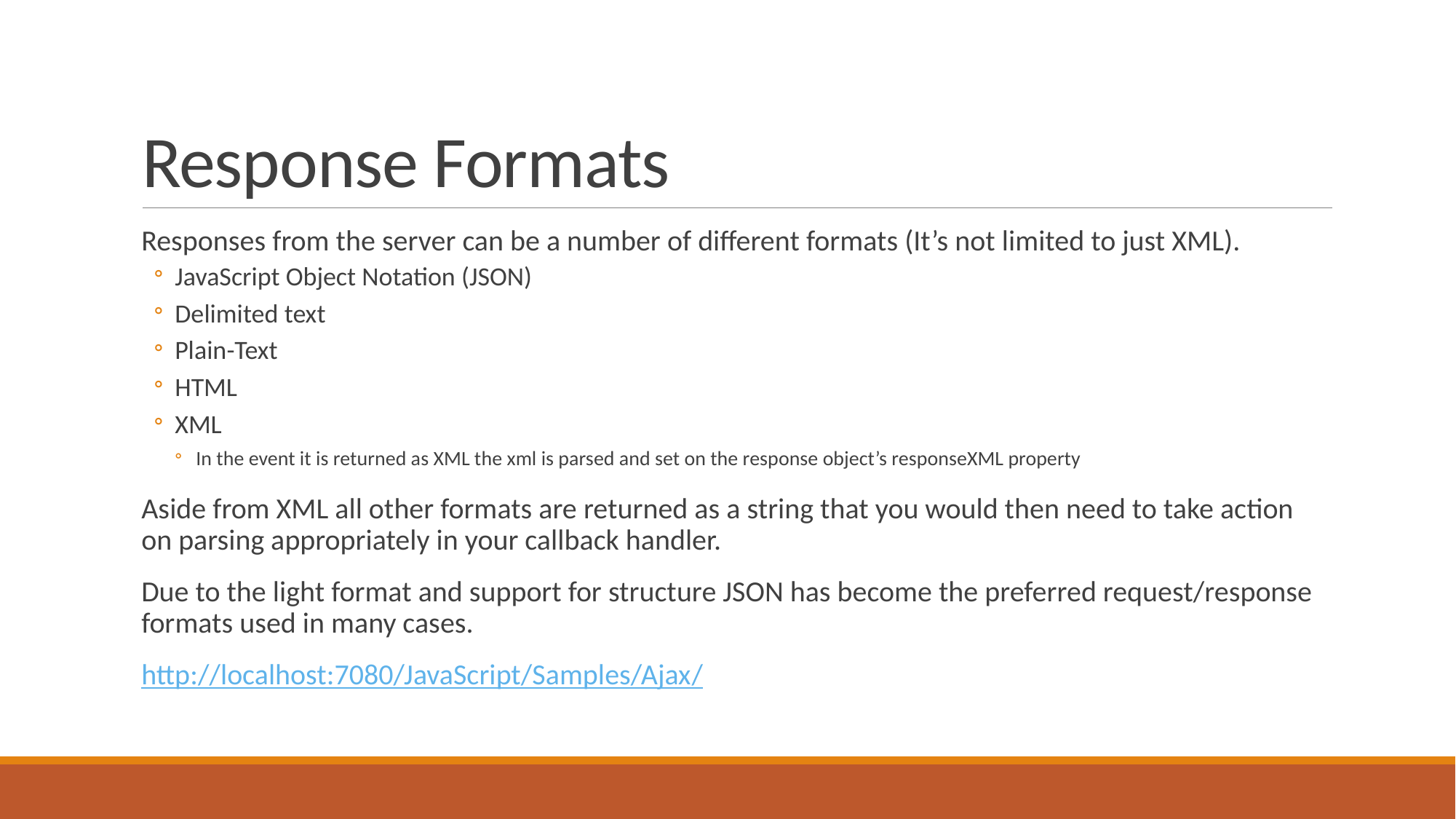

# Response Formats
Responses from the server can be a number of different formats (It’s not limited to just XML).
JavaScript Object Notation (JSON)
Delimited text
Plain-Text
HTML
XML
In the event it is returned as XML the xml is parsed and set on the response object’s responseXML property
Aside from XML all other formats are returned as a string that you would then need to take action on parsing appropriately in your callback handler.
Due to the light format and support for structure JSON has become the preferred request/response formats used in many cases.
http://localhost:7080/JavaScript/Samples/Ajax/